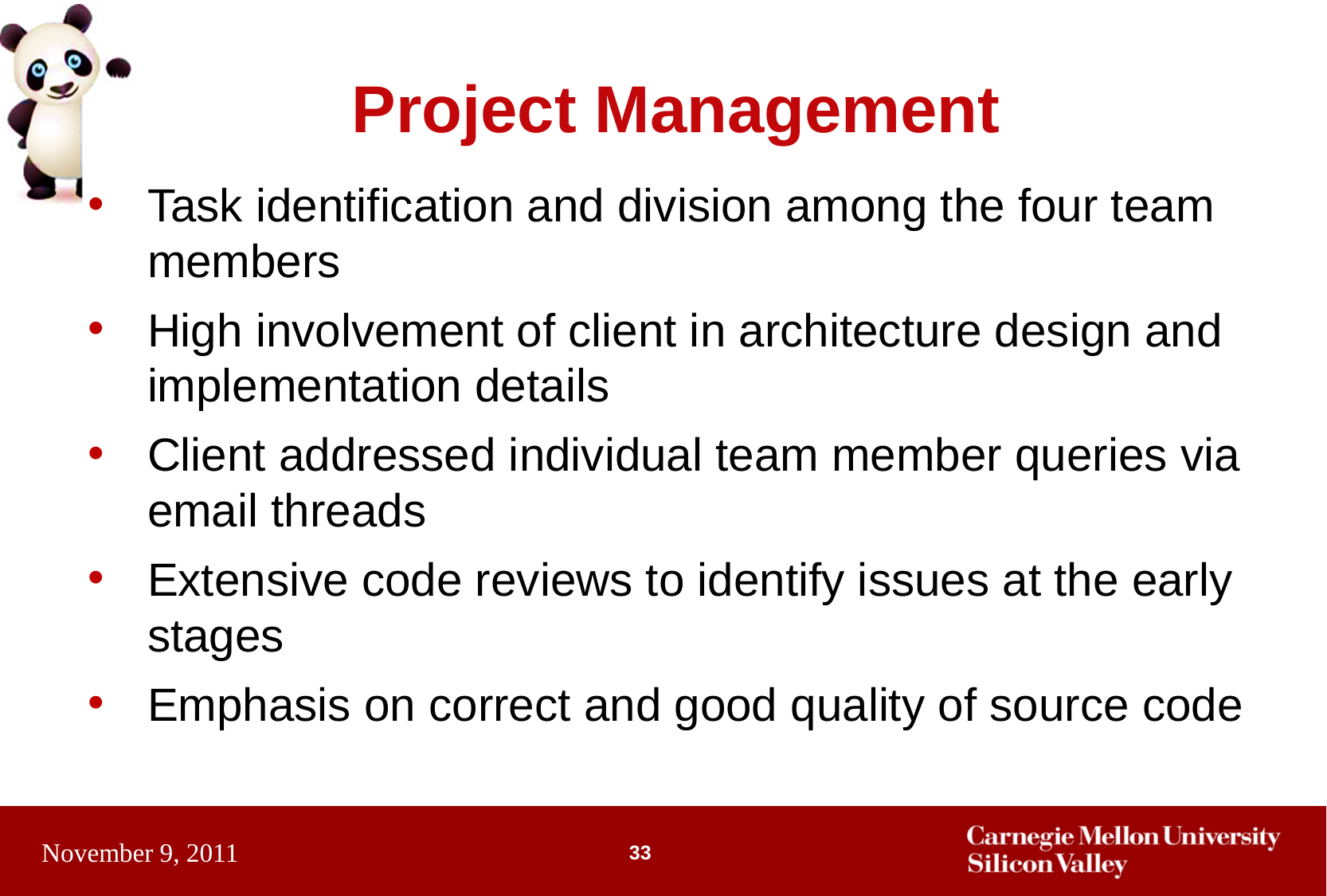

# Project Management
Task identification and division among the four team members
High involvement of client in architecture design and implementation details
Client addressed individual team member queries via email threads
Extensive code reviews to identify issues at the early stages
Emphasis on correct and good quality of source code

33